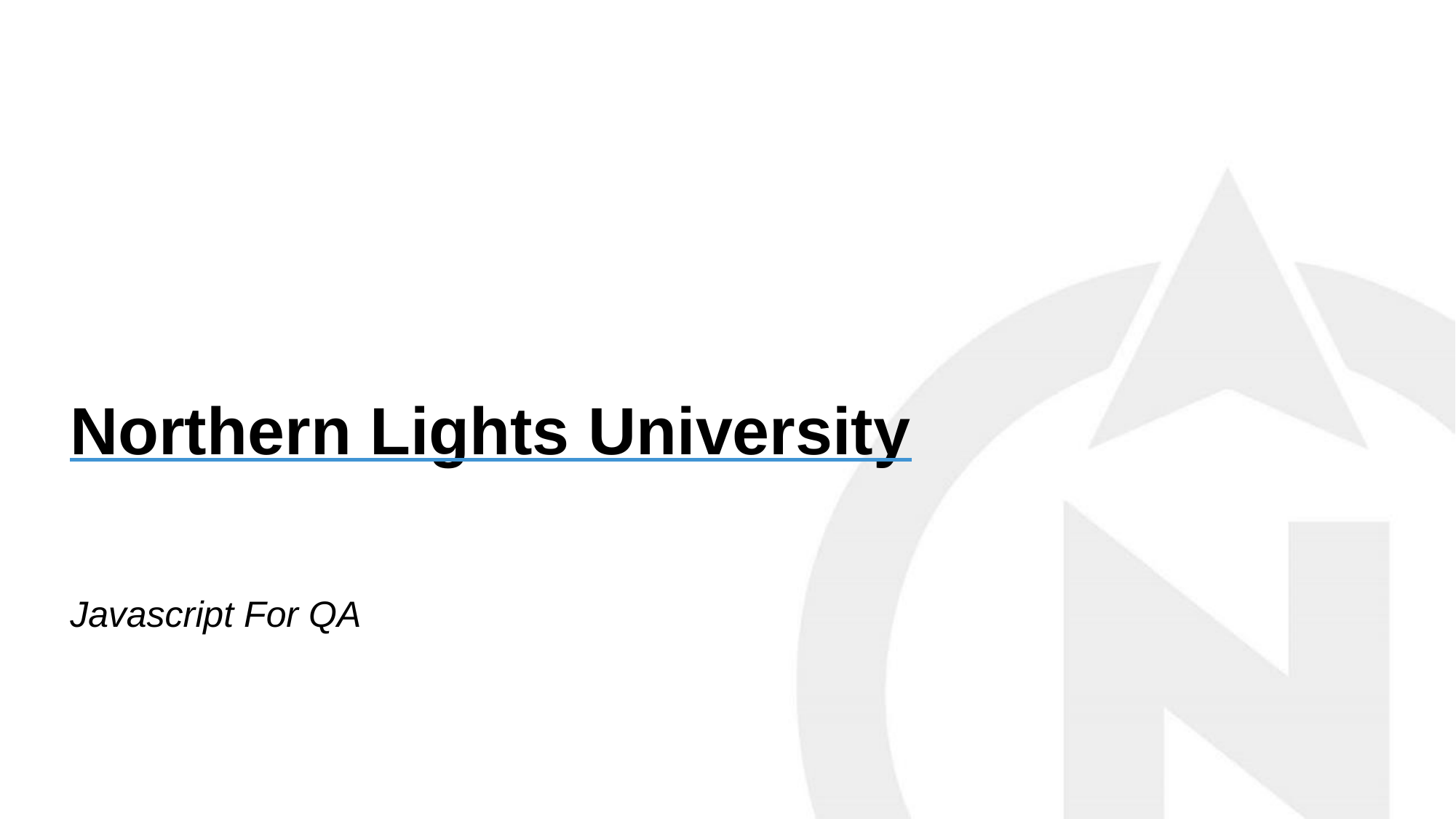

# Northern Lights University
Javascript For QA